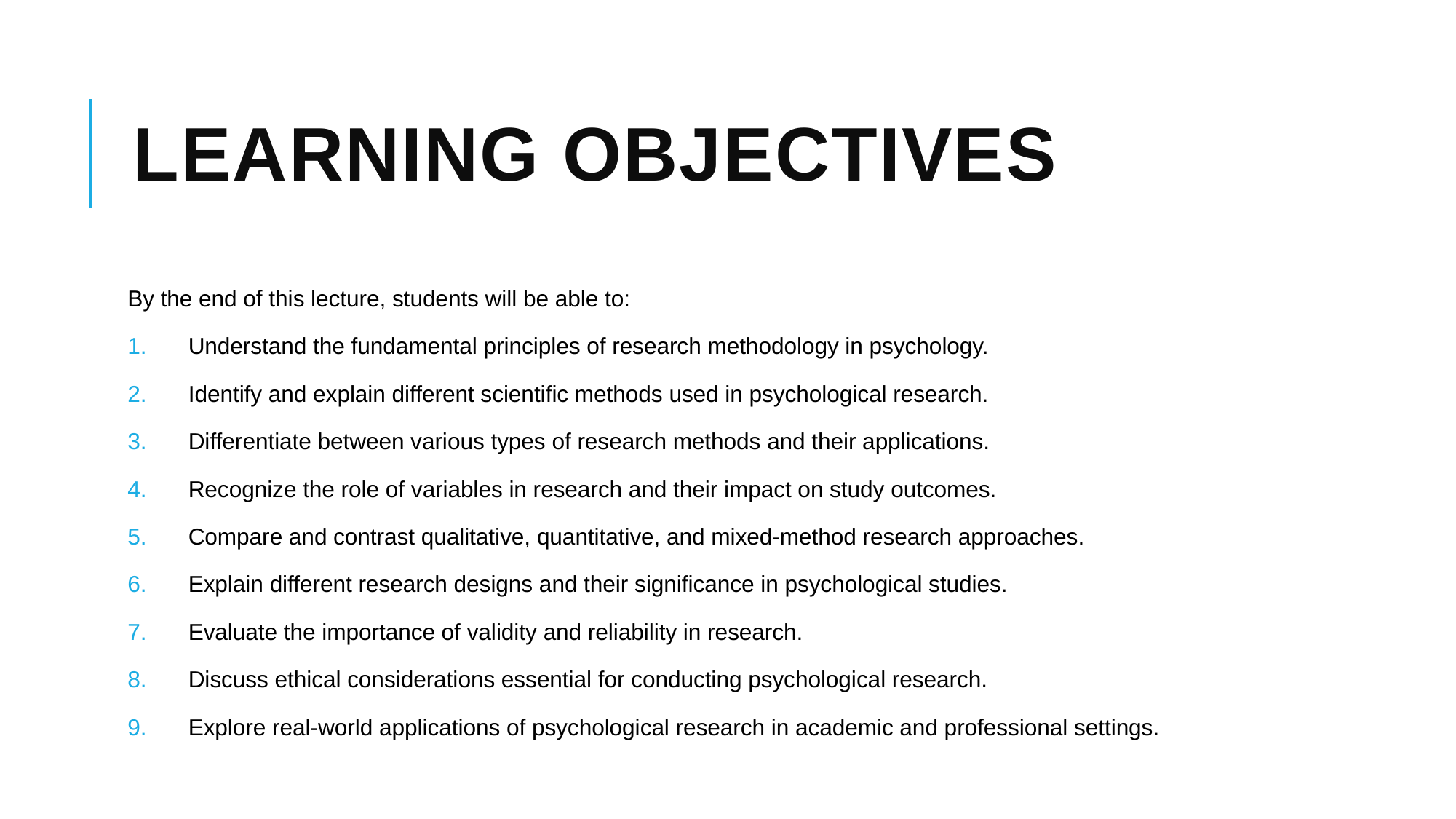

# Learning Objectives
By the end of this lecture, students will be able to:
Understand the fundamental principles of research methodology in psychology.
Identify and explain different scientific methods used in psychological research.
Differentiate between various types of research methods and their applications.
Recognize the role of variables in research and their impact on study outcomes.
Compare and contrast qualitative, quantitative, and mixed-method research approaches.
Explain different research designs and their significance in psychological studies.
Evaluate the importance of validity and reliability in research.
Discuss ethical considerations essential for conducting psychological research.
Explore real-world applications of psychological research in academic and professional settings.